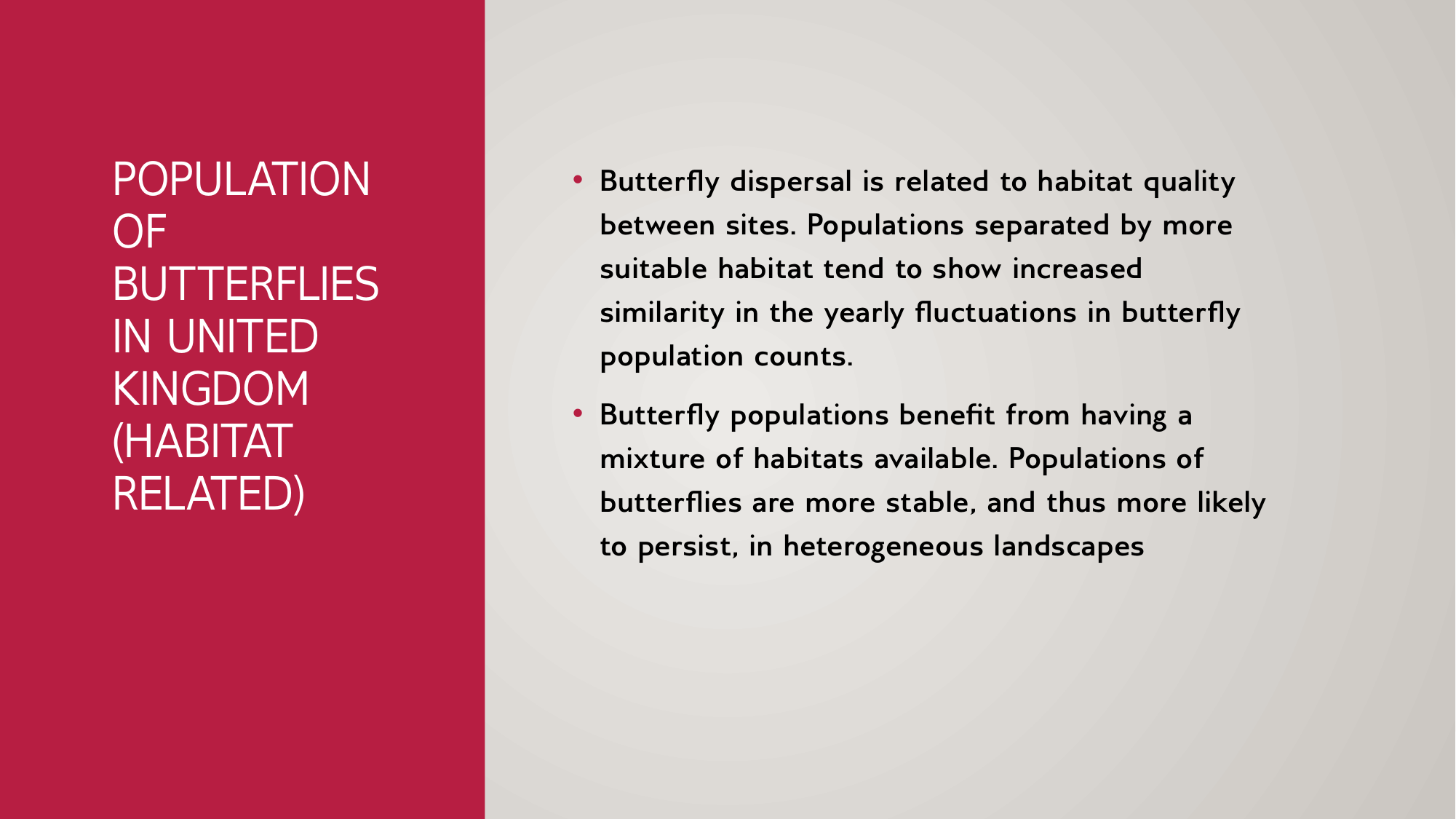

# Population of butterflies in united kingdom (habitat related)
Butterfly dispersal is related to habitat quality between sites. Populations separated by more suitable habitat tend to show increased similarity in the yearly fluctuations in butterfly population counts.
Butterfly populations benefit from having a mixture of habitats available. Populations of butterflies are more stable, and thus more likely to persist, in heterogeneous landscapes